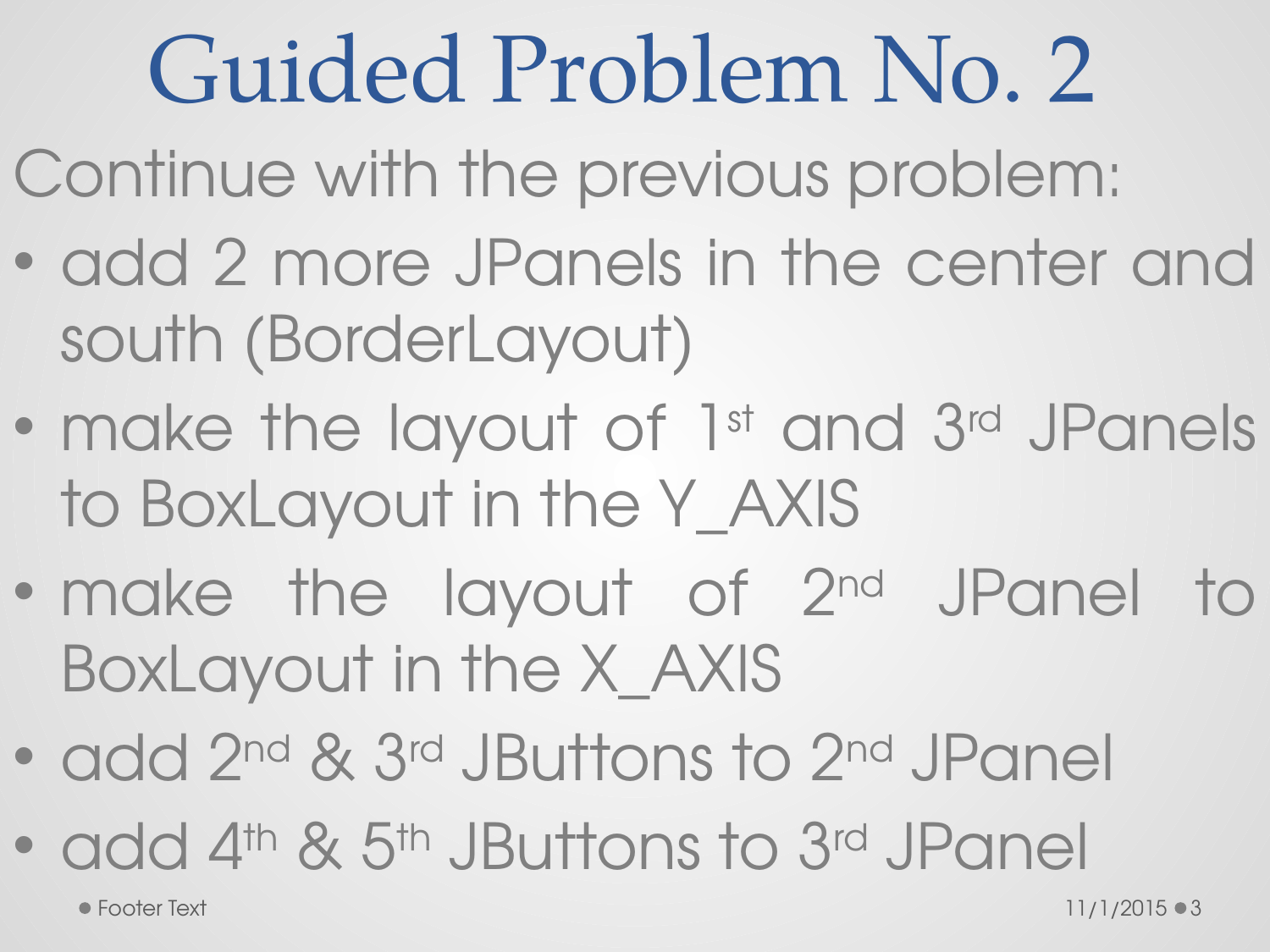

# Guided Problem No. 2
Continue with the previous problem:
add 2 more JPanels in the center and south (BorderLayout)
make the layout of 1st and 3rd JPanels to BoxLayout in the Y_AXIS
make the layout of 2nd JPanel to BoxLayout in the X_AXIS
add 2nd & 3rd JButtons to 2nd JPanel
add 4th & 5th JButtons to 3rd JPanel

Footer Text
11/1/2015
3